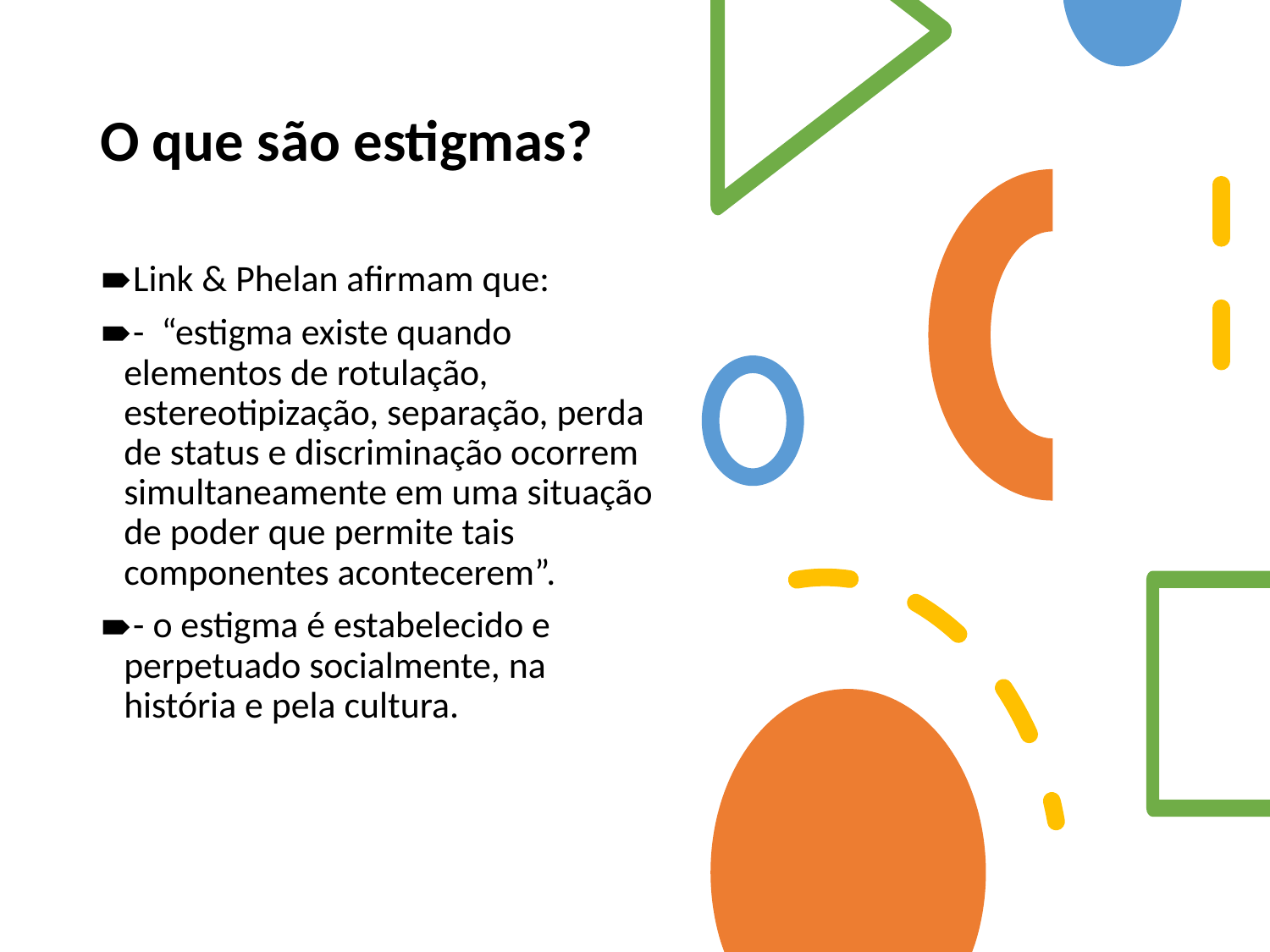

# O que são estigmas?

Link & Phelan afirmam que:
-  “estigma existe quando elementos de rotulação, estereotipização, separação, perda de status e discriminação ocorrem simultaneamente em uma situação de poder que permite tais componentes acontecerem”.
- o estigma é estabelecido e perpetuado socialmente, na história e pela cultura.